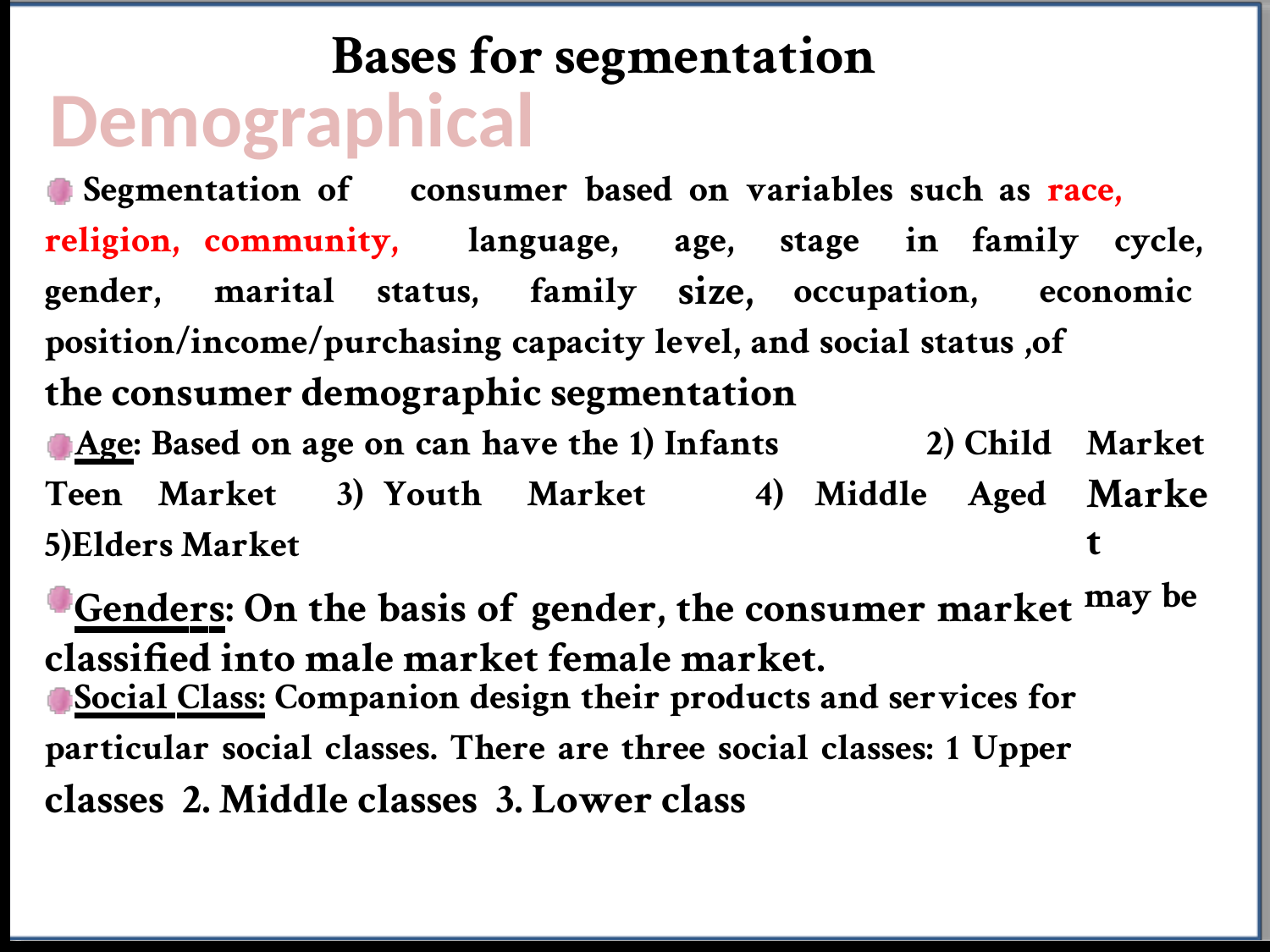

Bases for segmentation
Demographical
Segmentation of
consumer based on variables such as race,

religion,  community,
language,
age,
size,
stage
in
family
cycle,
gender,
marital
status,
family
occupation,
economic
position/income/purchasing capacity level, and social status ,of
the consumer demographic segmentation
Age: Based on age on can have the 1) Infants
2) Child
Market
Market

Teen
Market
3)  Youth
Market
4)
Middle
Aged
5)Elders Market
Genders: On the basis of gender, the consumer market classified into male market female market.
may be

Social Class: Companion design their products and services for

particular social classes. There are three social classes: 1 Upper
classes  2. Middle classes  3. Lower class